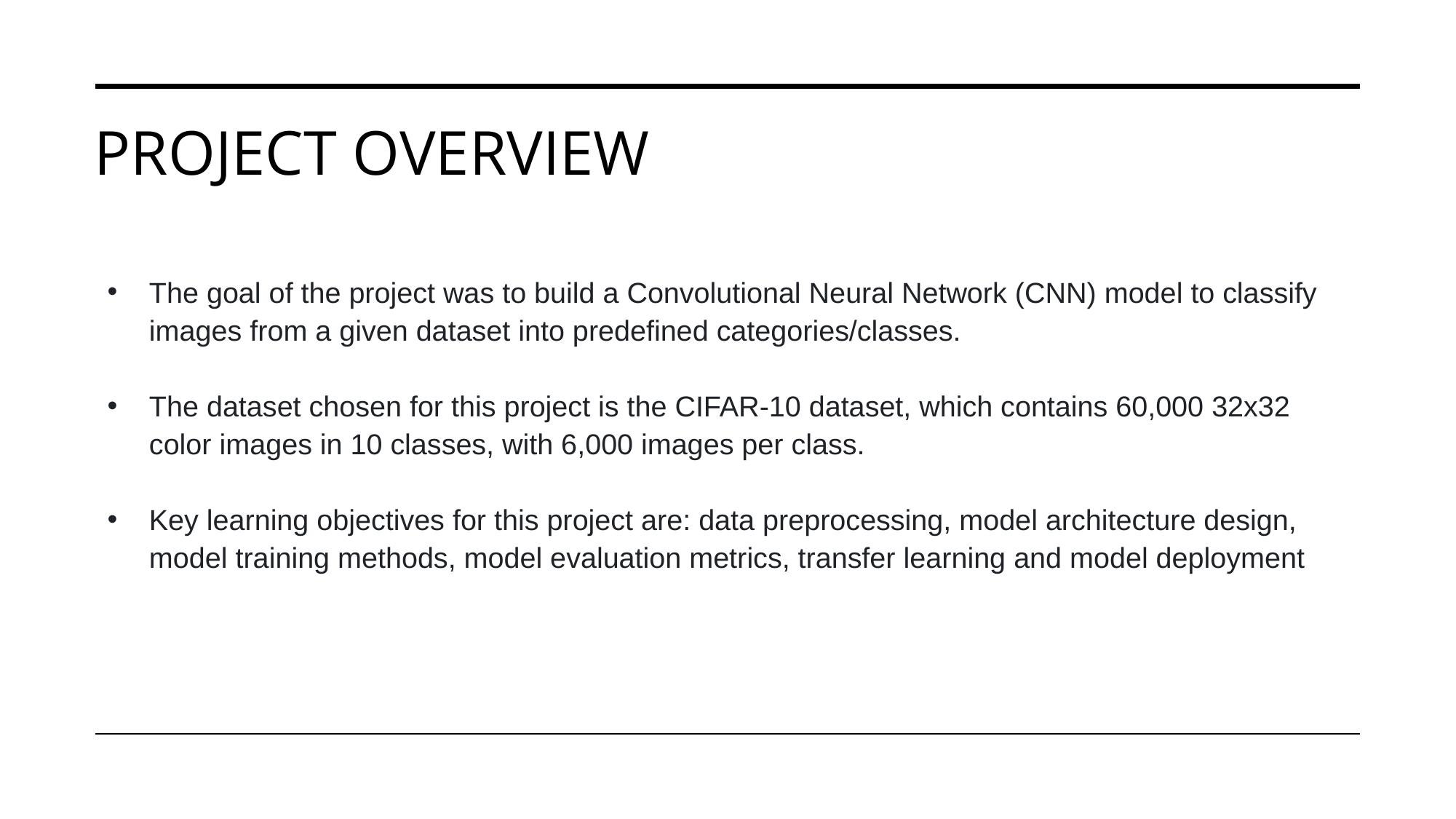

# PROJECT OVERVIEW
The goal of the project was to build a Convolutional Neural Network (CNN) model to classify images from a given dataset into predefined categories/classes.

The dataset chosen for this project is the CIFAR-10 dataset, which contains 60,000 32x32 color images in 10 classes, with 6,000 images per class.

Key learning objectives for this project are: data preprocessing, model architecture design, model training methods, model evaluation metrics, transfer learning and model deployment